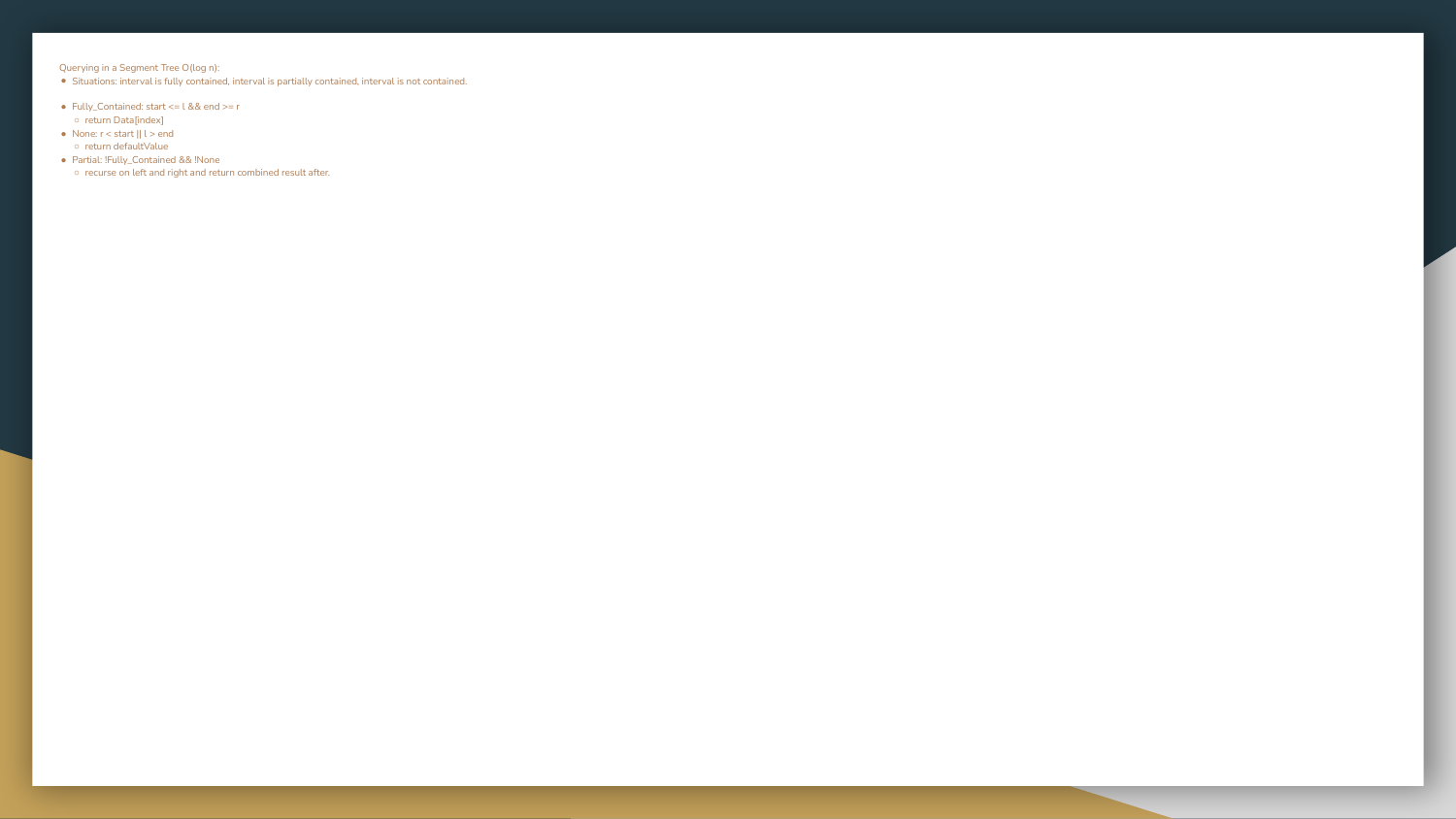

# Querying in a Segment Tree O(log n):
Situations: interval is fully contained, interval is partially contained, interval is not contained.
Fully_Contained: start <= l && end >= r
return Data[index]
None: r < start || l > end
return defaultValue
Partial: !Fully_Contained && !None
recurse on left and right and return combined result after.